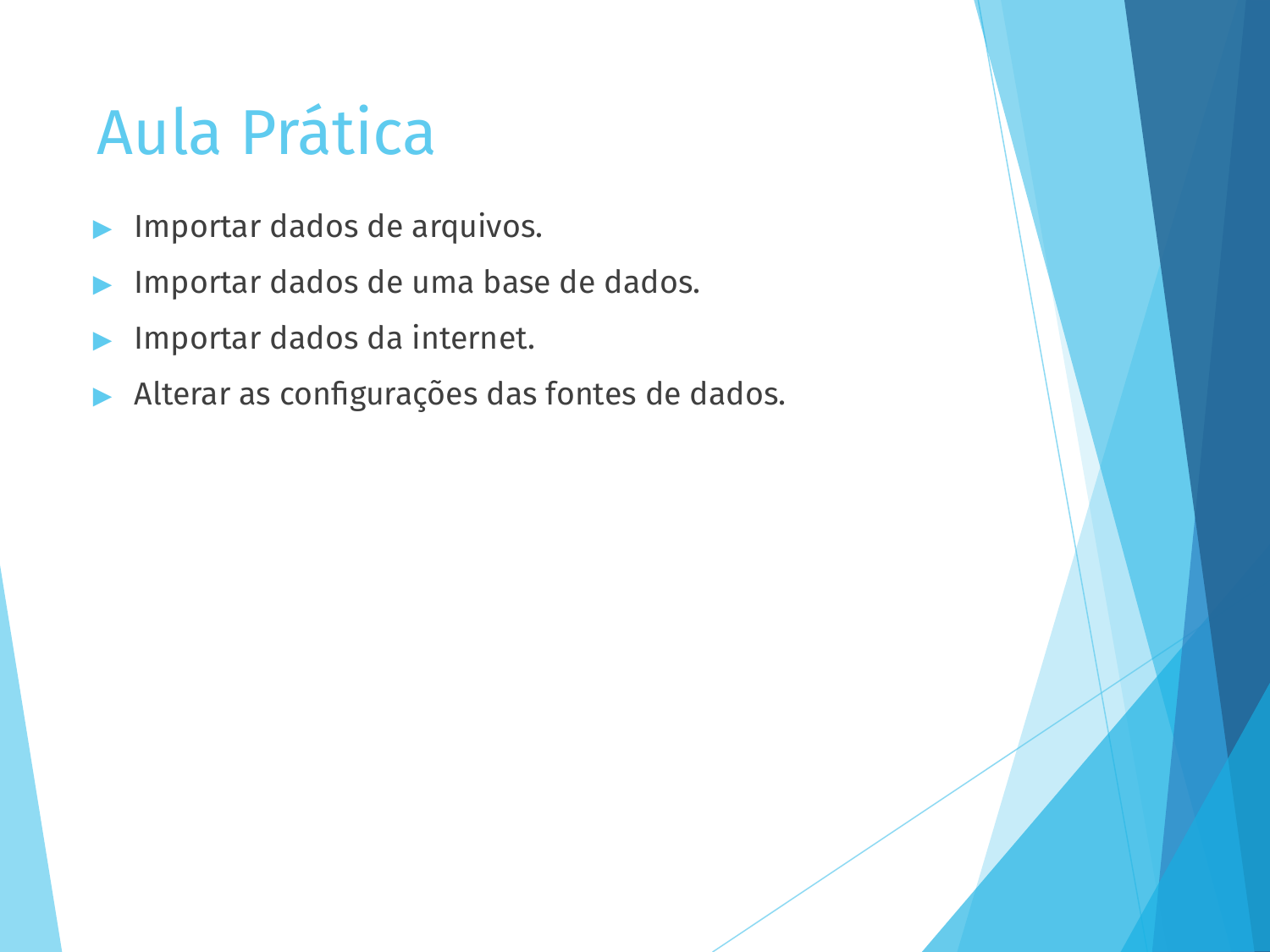

# Aula Prática
Importar dados de arquivos.
Importar dados de uma base de dados.
Importar dados da internet.
Alterar as configurações das fontes de dados.